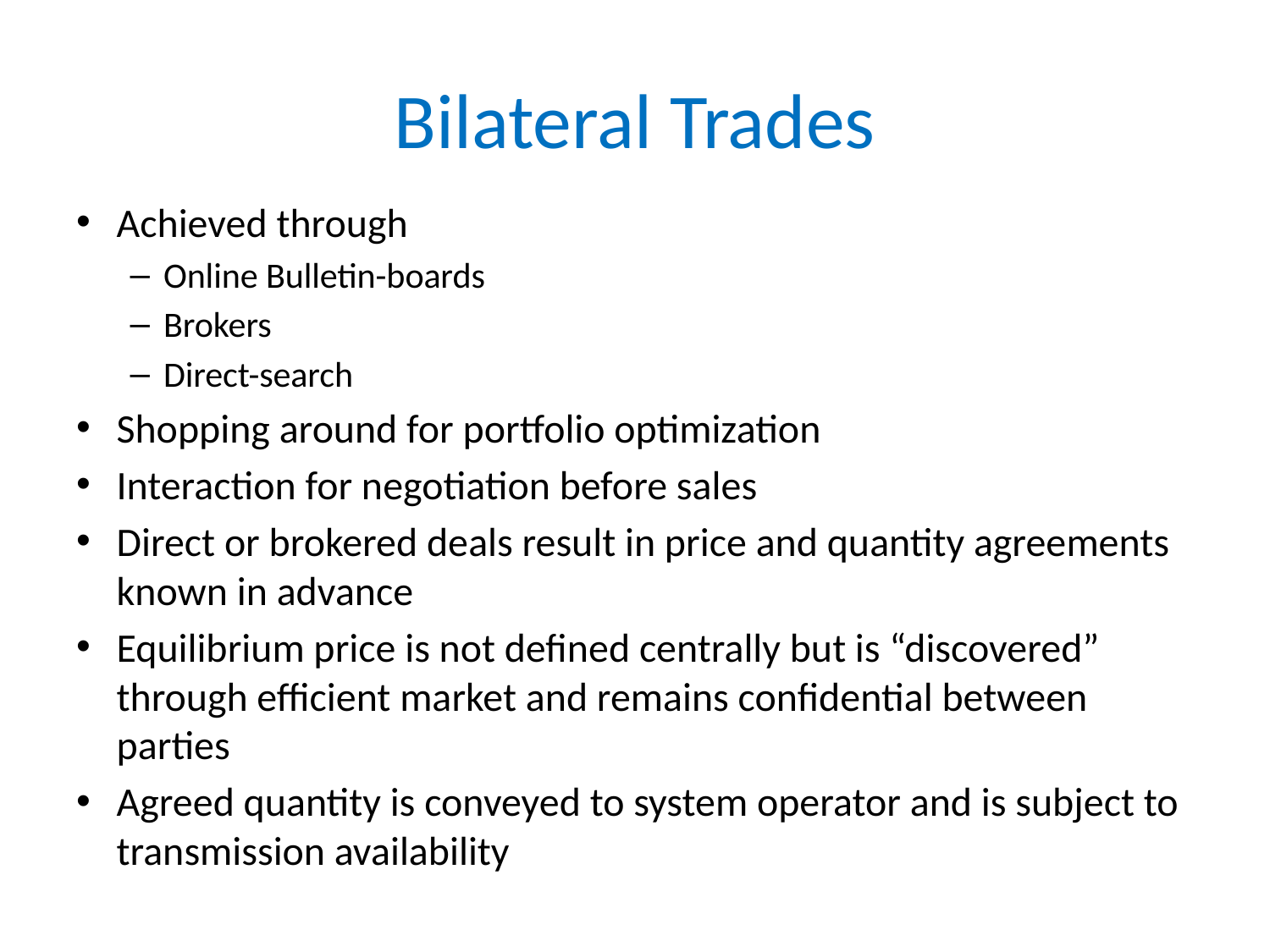

# Bilateral Trades
Achieved through
Online Bulletin-boards
Brokers
Direct-search
Shopping around for portfolio optimization
Interaction for negotiation before sales
Direct or brokered deals result in price and quantity agreements known in advance
Equilibrium price is not defined centrally but is “discovered” through efficient market and remains confidential between parties
Agreed quantity is conveyed to system operator and is subject to transmission availability